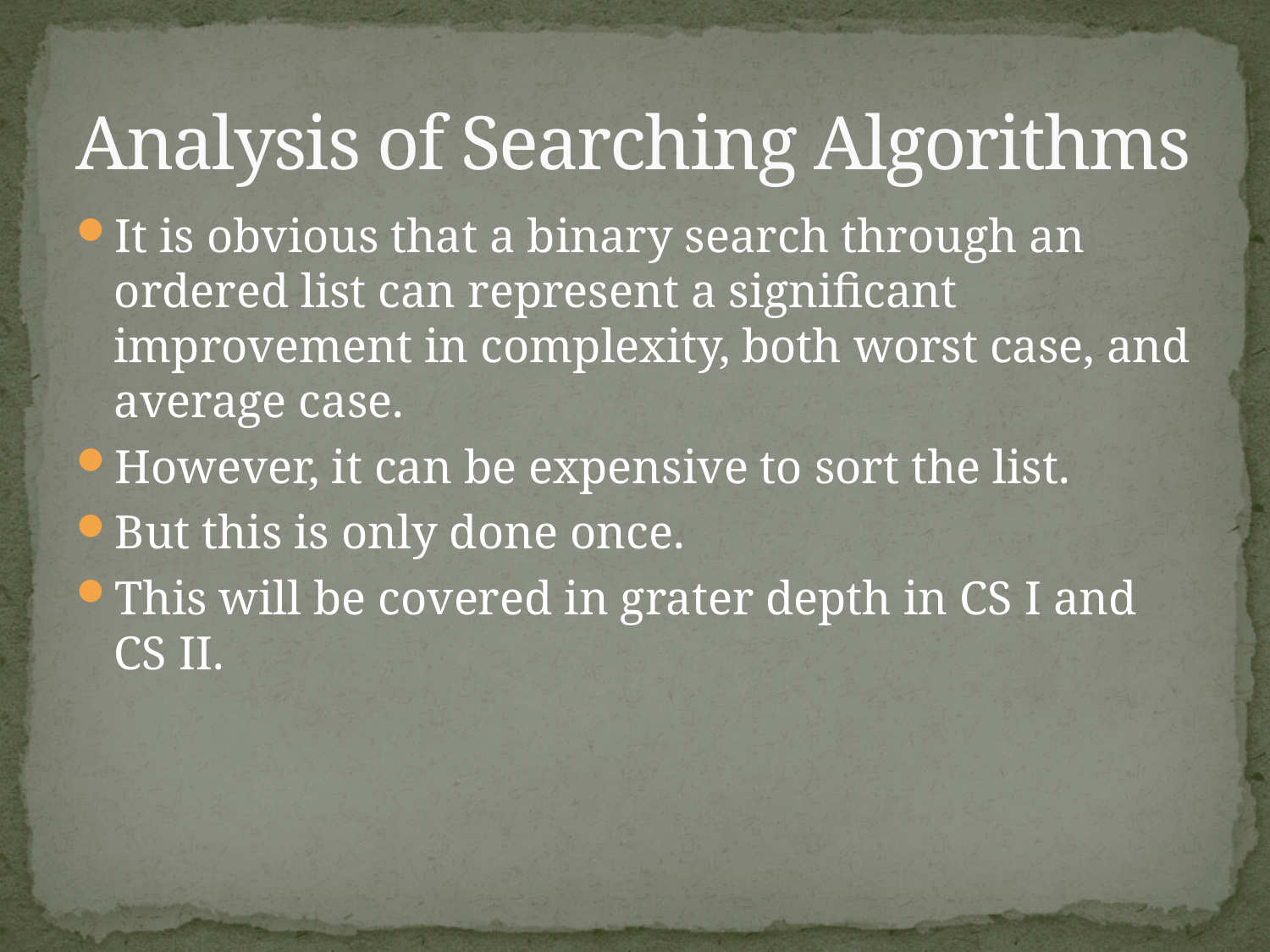

# Analysis of Searching Algorithms
It is obvious that a binary search through an ordered list can represent a significant improvement in complexity, both worst case, and average case.
However, it can be expensive to sort the list.
But this is only done once.
This will be covered in grater depth in CS I and CS II.